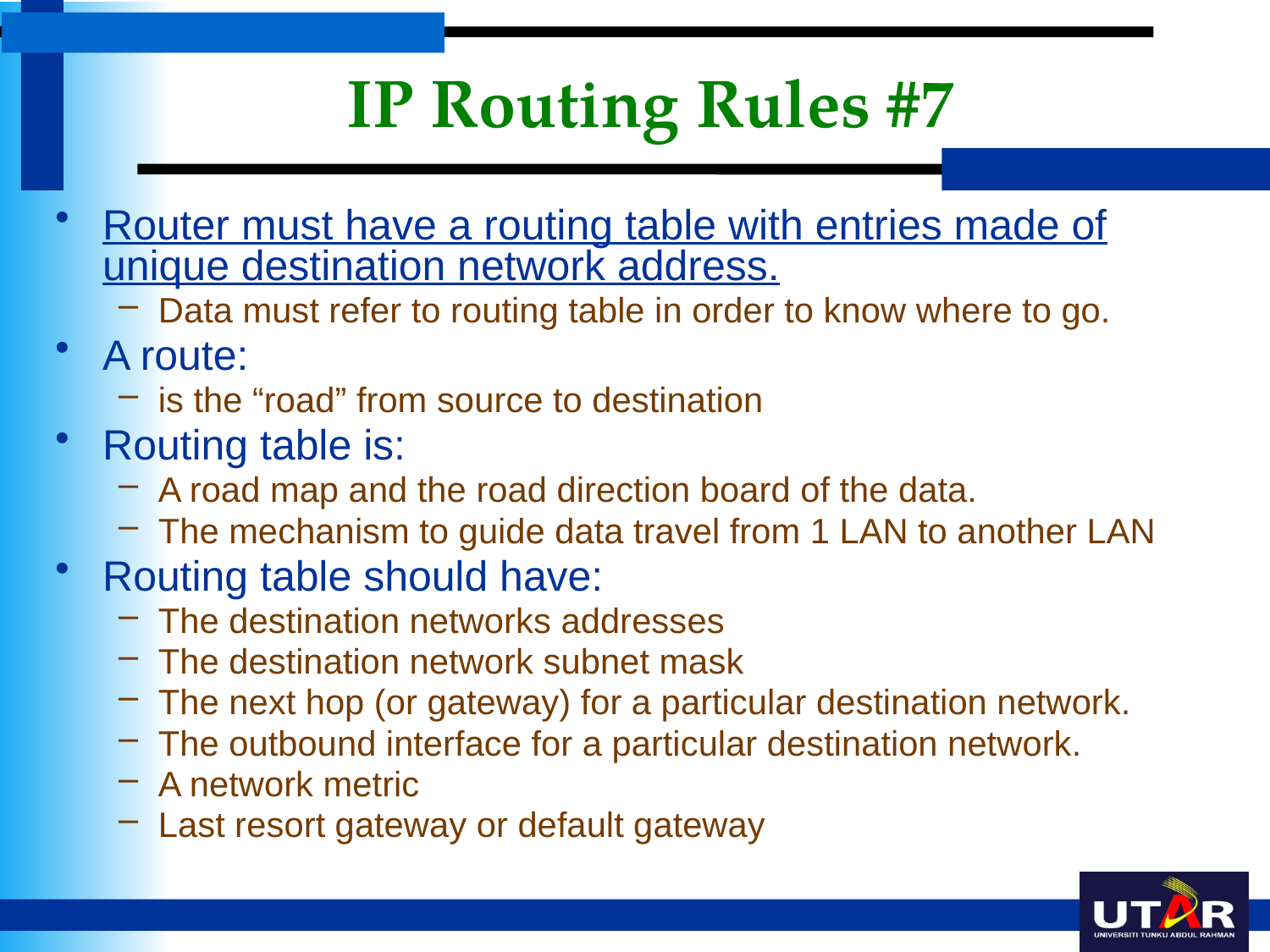

# IP Routing Rules #7
Router must have a routing table with entries made of unique destination network address.
Data must refer to routing table in order to know where to go.
A route:
is the “road” from source to destination
Routing table is:
A road map and the road direction board of the data.
The mechanism to guide data travel from 1 LAN to another LAN
Routing table should have:
The destination networks addresses
The destination network subnet mask
The next hop (or gateway) for a particular destination network.
The outbound interface for a particular destination network.
A network metric
Last resort gateway or default gateway